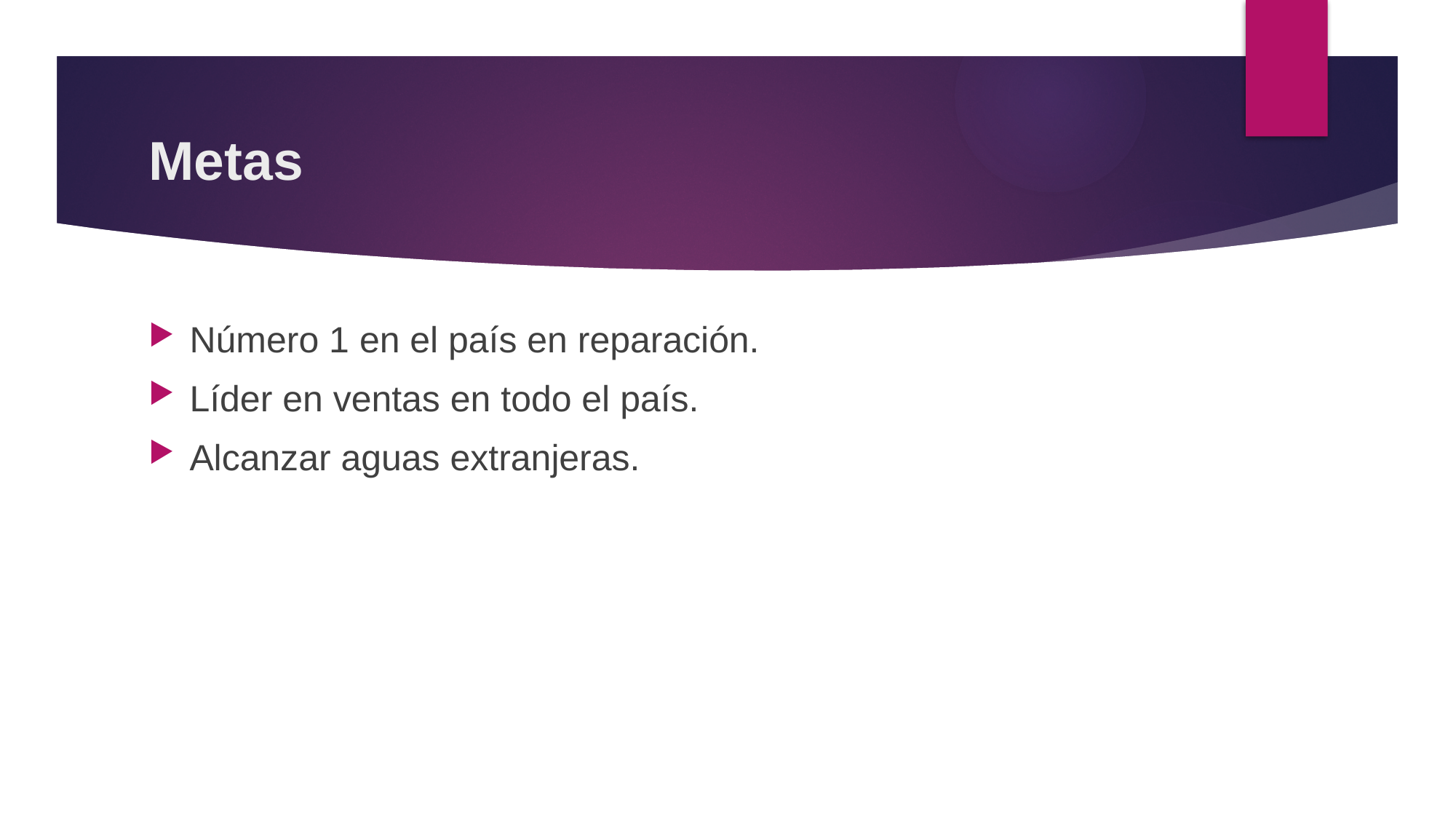

# Metas
Número 1 en el país en reparación.
Líder en ventas en todo el país.
Alcanzar aguas extranjeras.